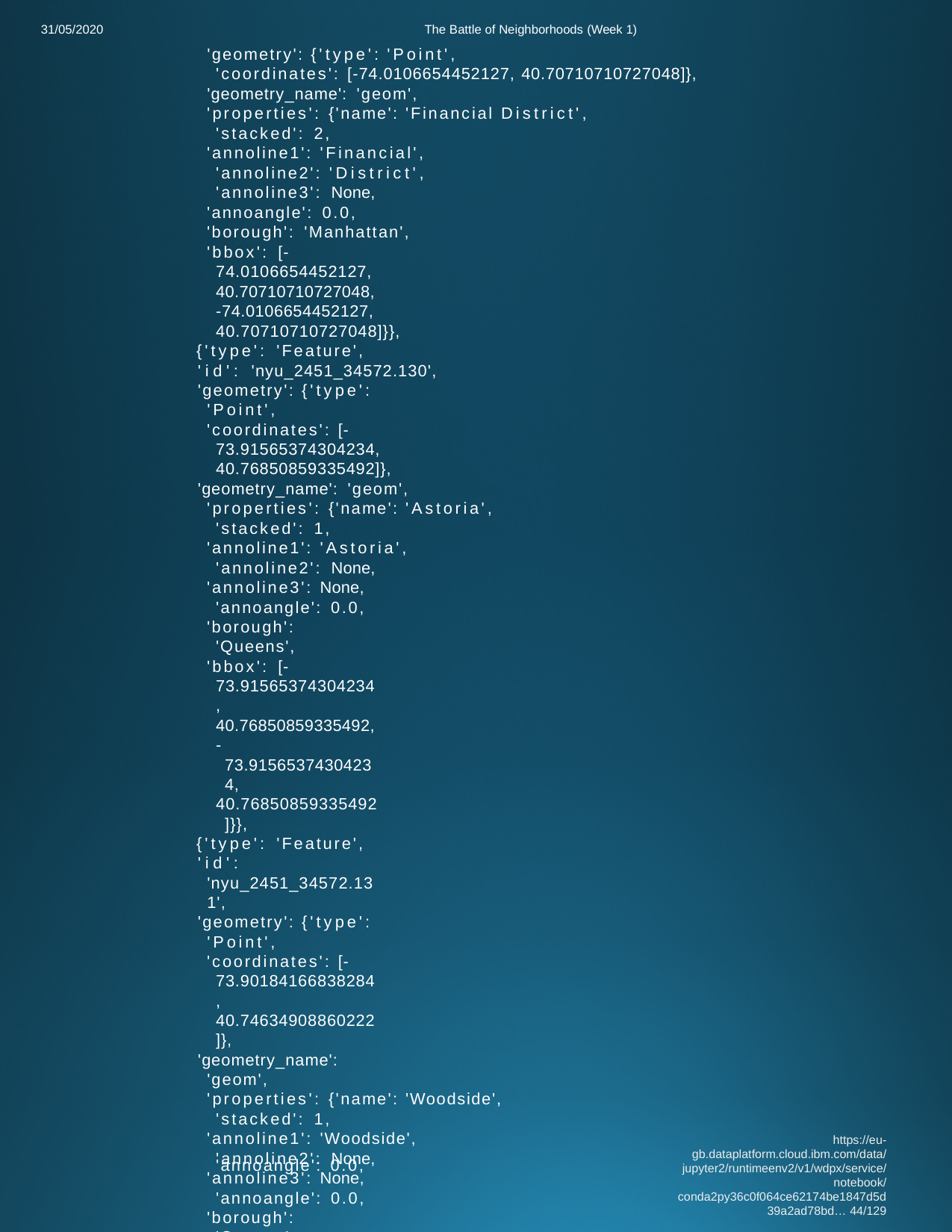

The Battle of Neighborhoods (Week 1)
'geometry': {'type': 'Point',
'coordinates': [-74.0106654452127, 40.70710710727048]},
'geometry_name': 'geom',
'properties': {'name': 'Financial District',  'stacked': 2,
'annoline1': 'Financial',  'annoline2': 'District',  'annoline3': None,
'annoangle': 0.0,
'borough': 'Manhattan',
'bbox': [-74.0106654452127,
40.70710710727048,
-74.0106654452127,
40.70710710727048]}},
{'type': 'Feature',
'id': 'nyu_2451_34572.130',
'geometry': {'type': 'Point',
'coordinates': [-73.91565374304234, 40.76850859335492]},
'geometry_name': 'geom',
'properties': {'name': 'Astoria',  'stacked': 1,
'annoline1': 'Astoria',  'annoline2': None,
'annoline3': None,  'annoangle': 0.0,
'borough': 'Queens',
'bbox': [-73.91565374304234,
40.76850859335492,
-73.91565374304234,
40.76850859335492]}},
{'type': 'Feature',
'id': 'nyu_2451_34572.131',
'geometry': {'type': 'Point',
'coordinates': [-73.90184166838284, 40.74634908860222]},
'geometry_name': 'geom',
'properties': {'name': 'Woodside',  'stacked': 1,
'annoline1': 'Woodside',  'annoline2': None,
'annoline3': None,  'annoangle': 0.0,
'borough': 'Queens',
'bbox': [-73.90184166838284,
40.74634908860222,
-73.90184166838284,
40.74634908860222]}},
{'type': 'Feature',
'id': 'nyu_2451_34572.132',
'geometry': {'type': 'Point',
'coordinates': [-73.88282109164365, 40.75198138007367]},
'geometry_name': 'geom',
'properties': {'name': 'Jackson Heights',  'stacked': 2,
'annoline1': 'Jackson',  'annoline2': 'Heights',  'annoline3': None,
31/05/2020
https://eu-gb.dataplatform.cloud.ibm.com/data/jupyter2/runtimeenv2/v1/wdpx/service/notebook/conda2py36c0f064ce62174be1847d5d39a2ad78bd… 44/129
'annoangle': 0.0,